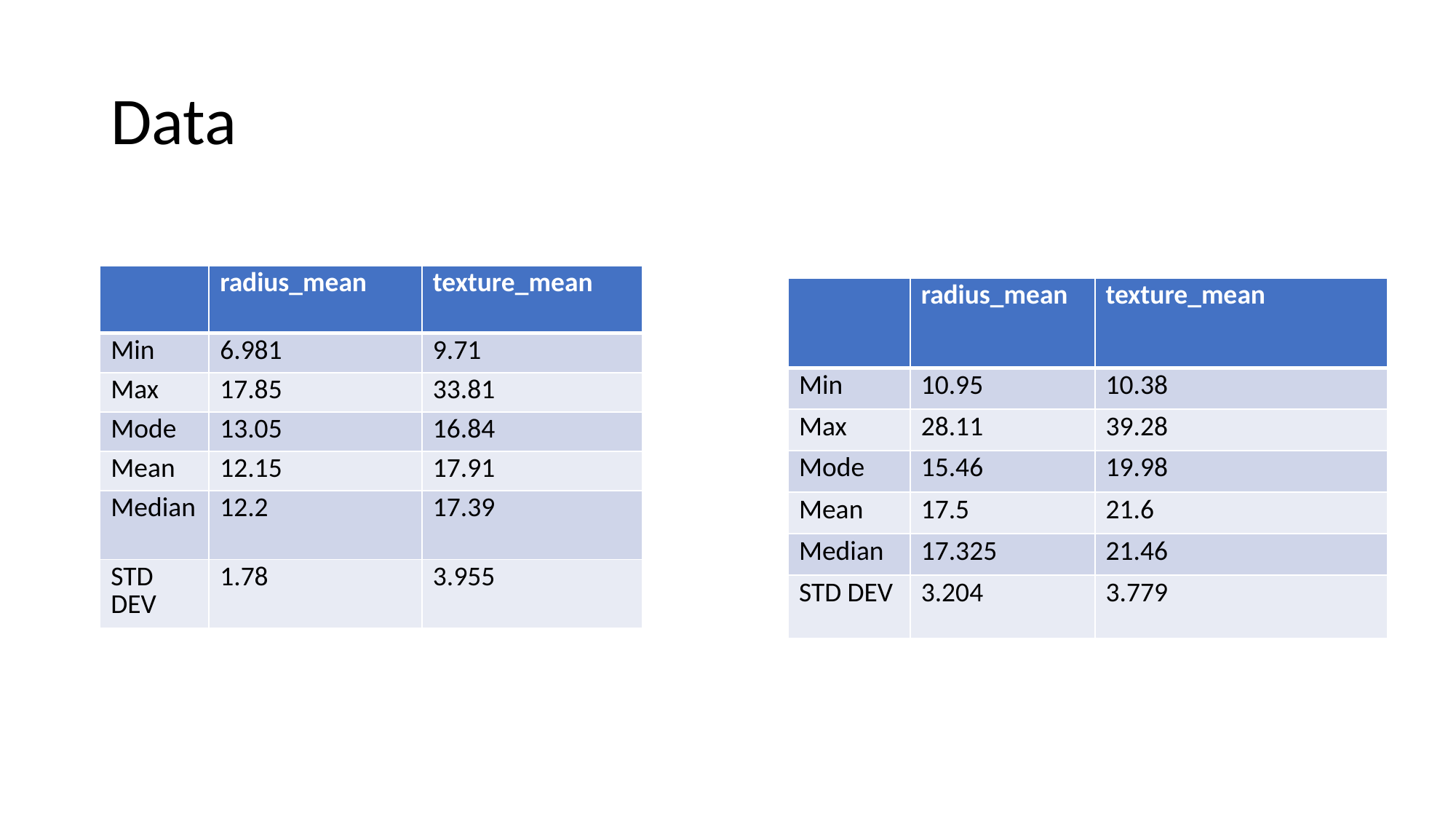

# Data
|  | radius\_mean | texture\_mean |
| --- | --- | --- |
| Min | 6.981 | 9.71 |
| Max | 17.85 | 33.81 |
| Mode | 13.05 | 16.84 |
| Mean | 12.15 | 17.91 |
| Median | 12.2 | 17.39 |
| STD DEV | 1.78 | 3.955 |
|  | radius\_mean | texture\_mean |
| --- | --- | --- |
| Min | 10.95 | 10.38 |
| Max | 28.11 | 39.28 |
| Mode | 15.46 | 19.98 |
| Mean | 17.5 | 21.6 |
| Median | 17.325 | 21.46 |
| STD DEV | 3.204 | 3.779 |